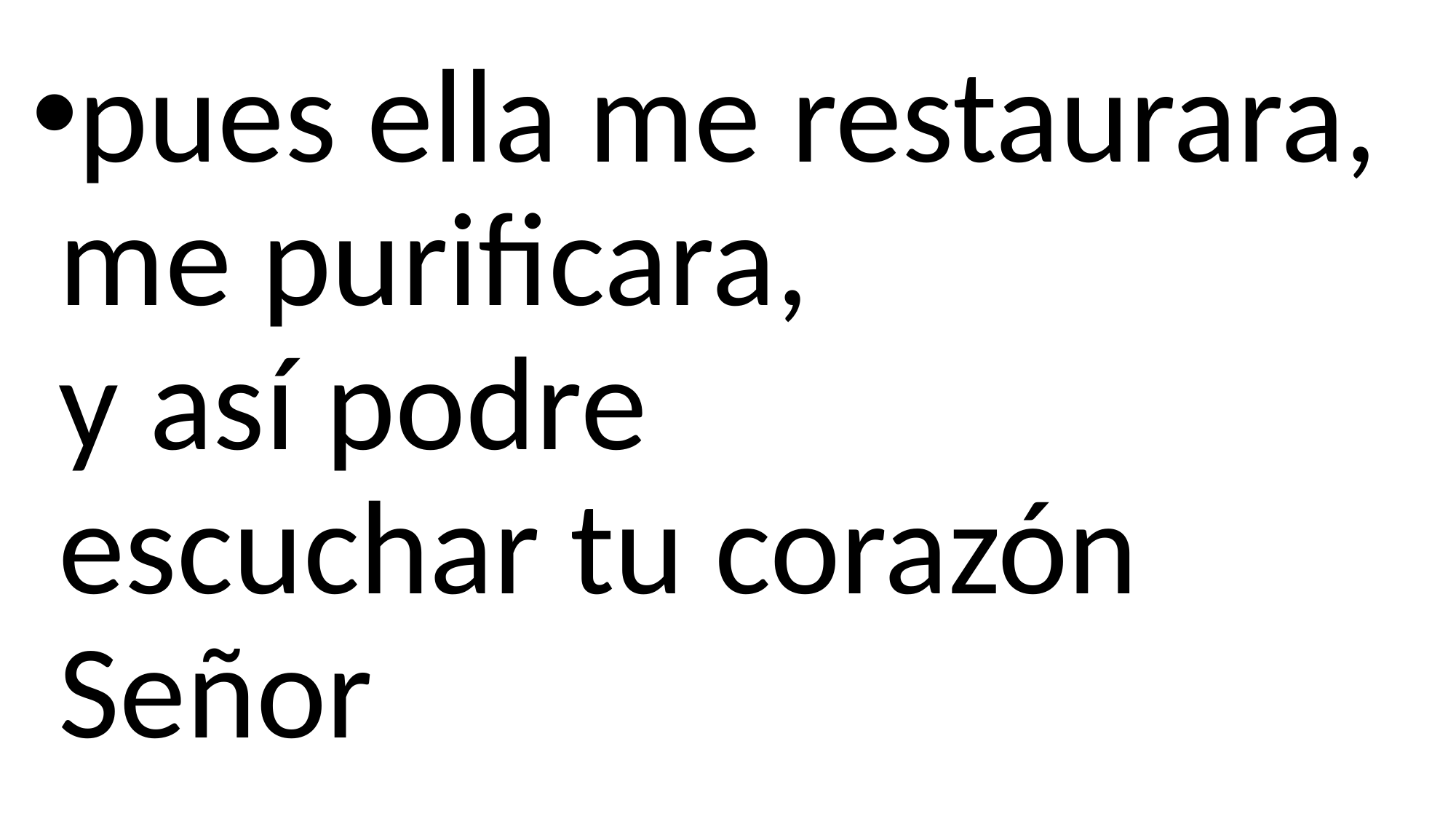

pues ella me restaurara,
me purificara,
y así podre
escuchar tu corazón
Señor